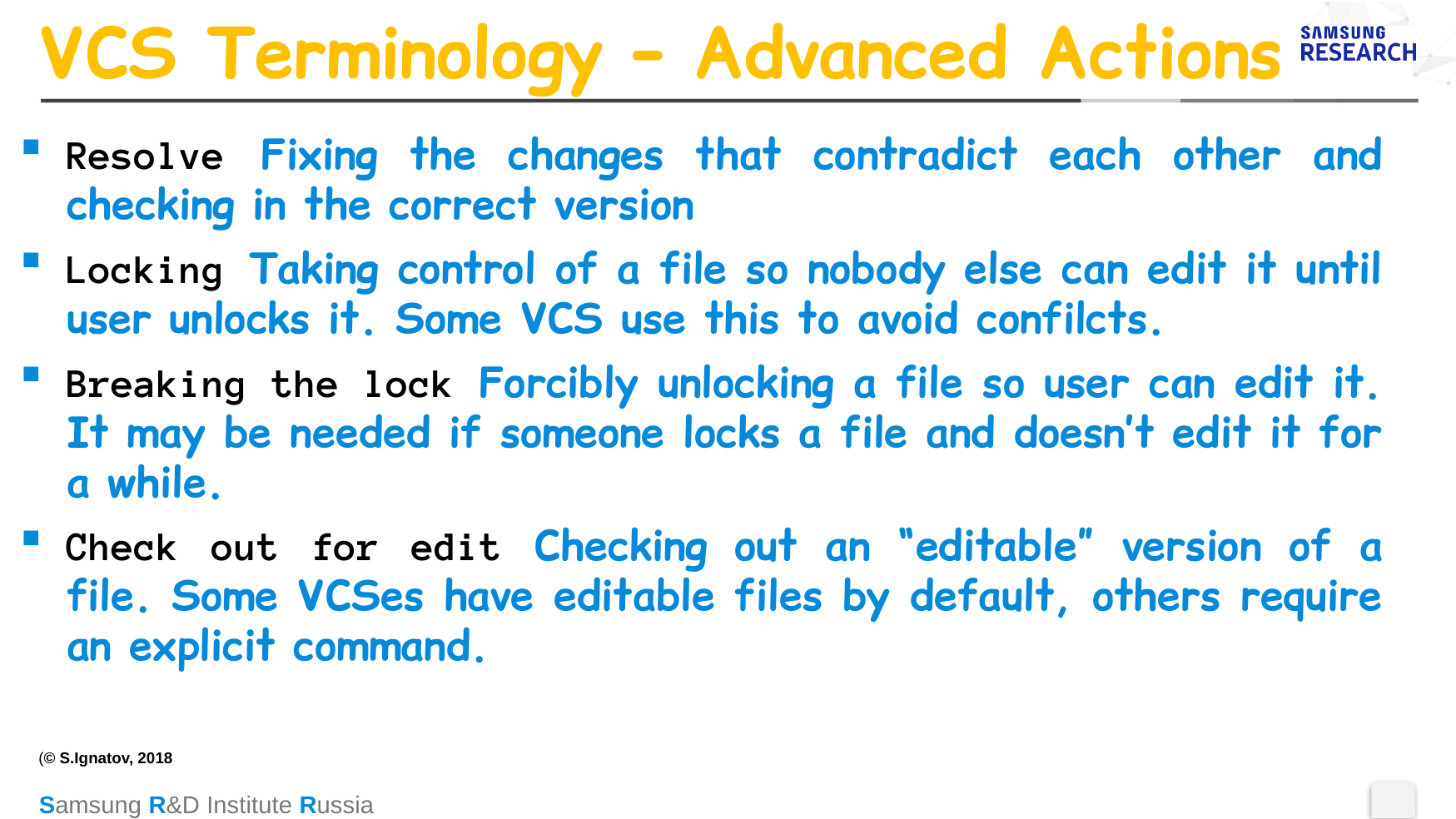

# VCS Terminology – Advanced Actions
Resolve Fixing the changes that contradict each other and checking in the correct version
Locking Taking control of a file so nobody else can edit it until user unlocks it. Some VCS use this to avoid confilcts.
Breaking the lock Forcibly unlocking a file so user can edit it. It may be needed if someone locks a file and doesn’t edit it for a while.
Check out for edit Checking out an “editable” version of a file. Some VCSes have editable files by default, others require an explicit command.
(© S.Ignatov, 2018